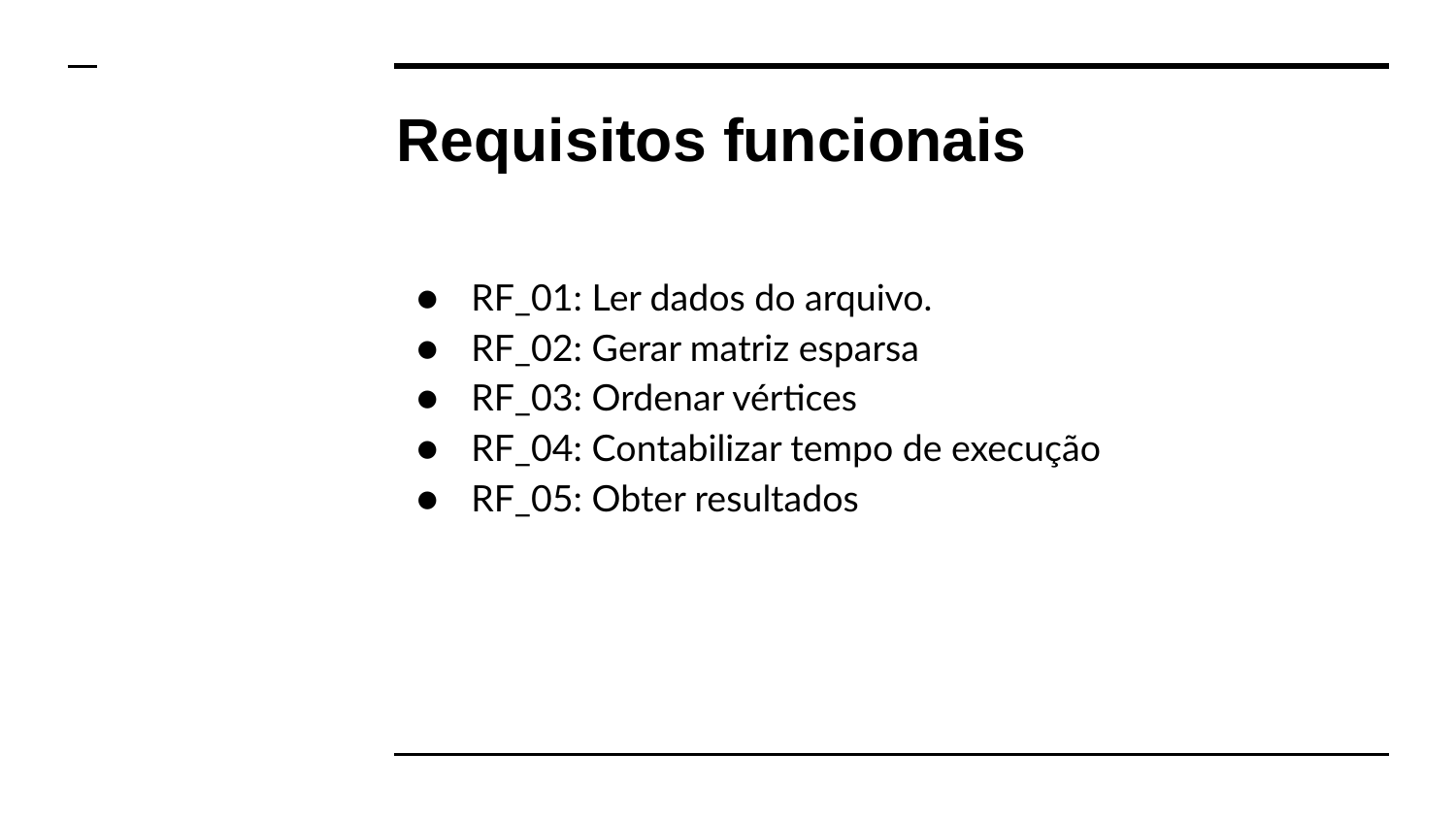

# Requisitos funcionais
RF_01: Ler dados do arquivo.
RF_02: Gerar matriz esparsa
RF_03: Ordenar vértices
RF_04: Contabilizar tempo de execução
RF_05: Obter resultados